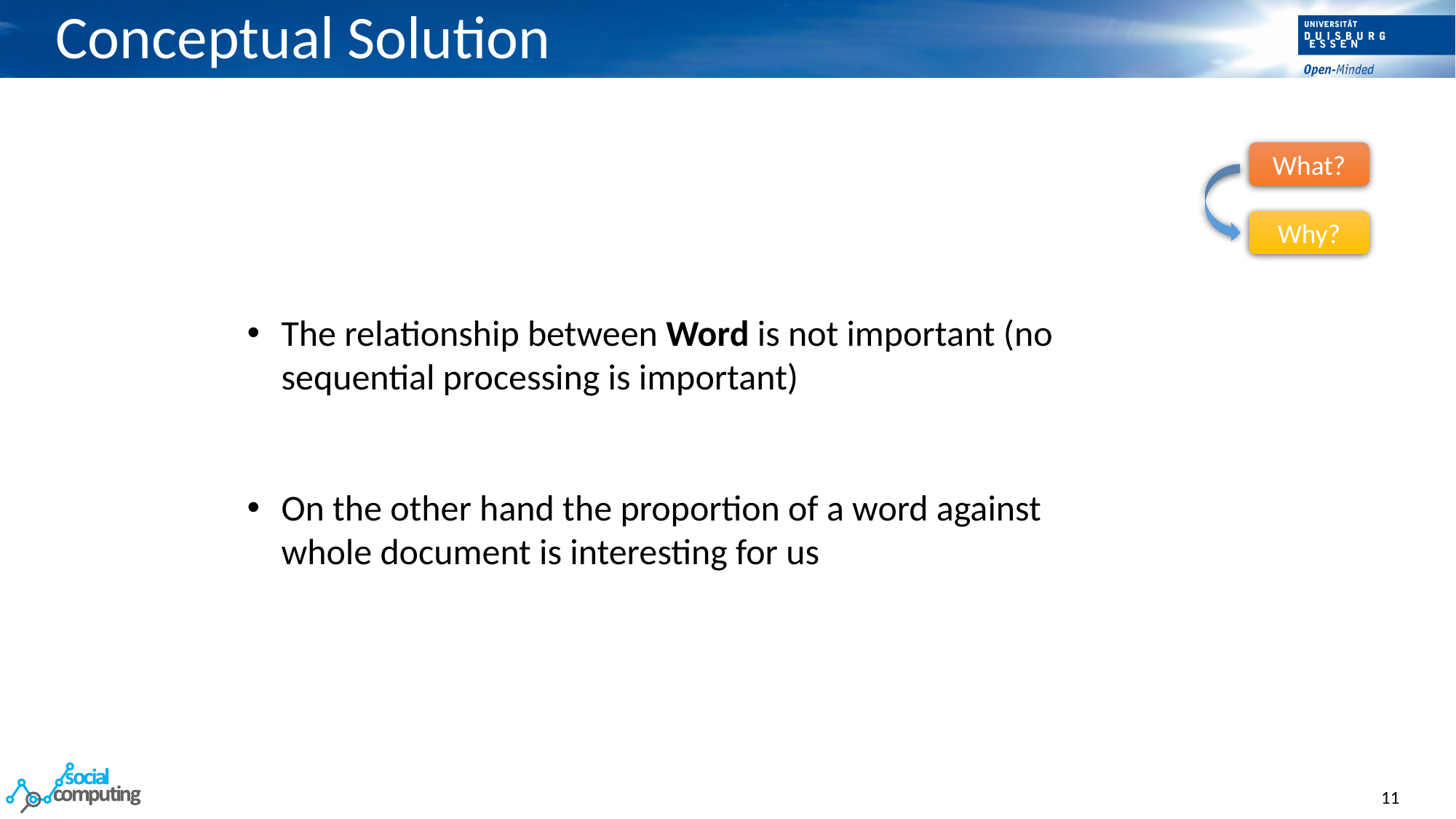

# Conceptual Solution
What?

Why?
The relationship between Word is not important (no sequential processing is important)

On the other hand the proportion of a word against whole document is interesting for us

11